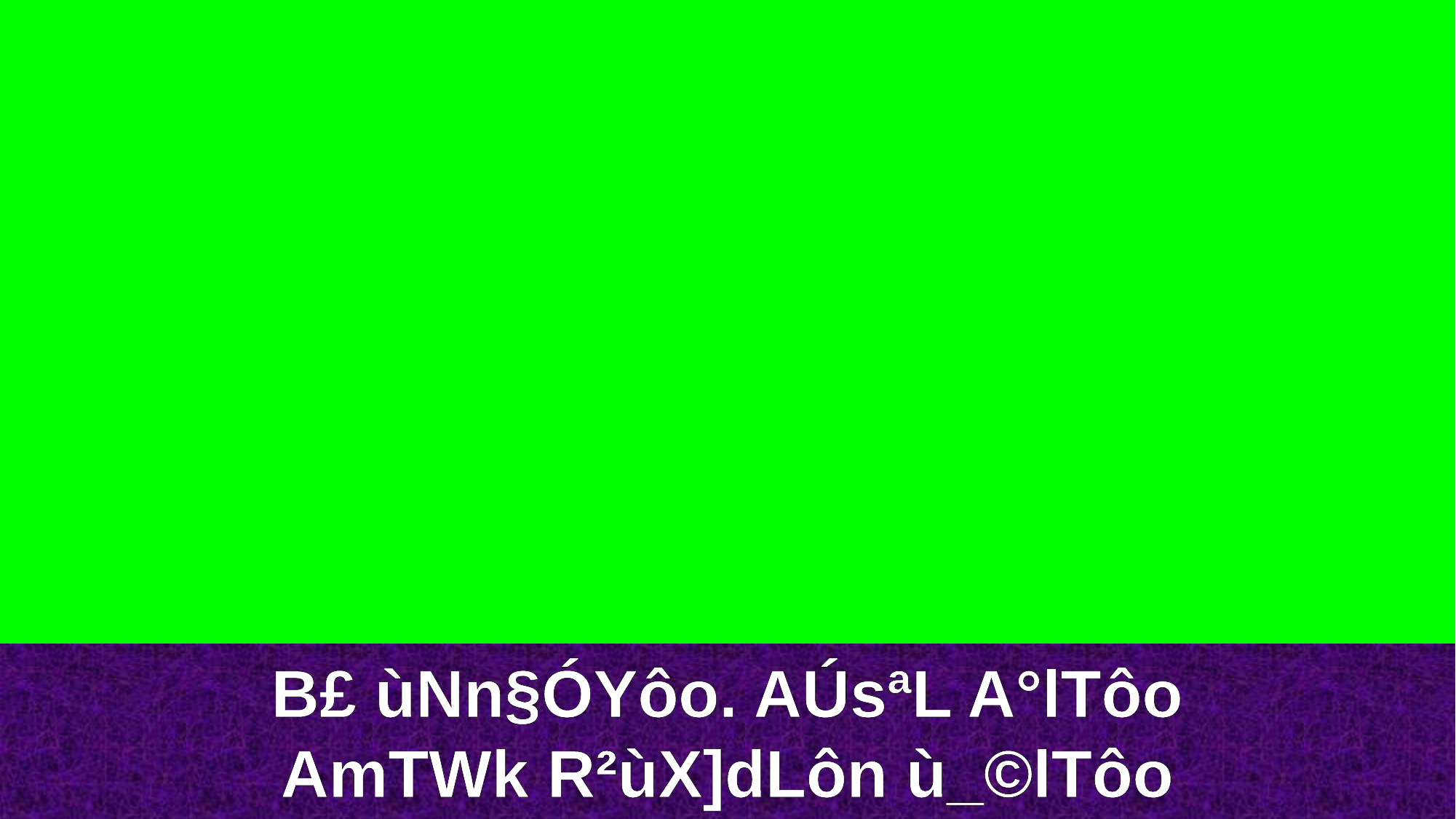

B£ ùNn§ÓYôo. AÚsªL A°lTôo
AmTWk R²ùX]dLôn ù_©lTôo